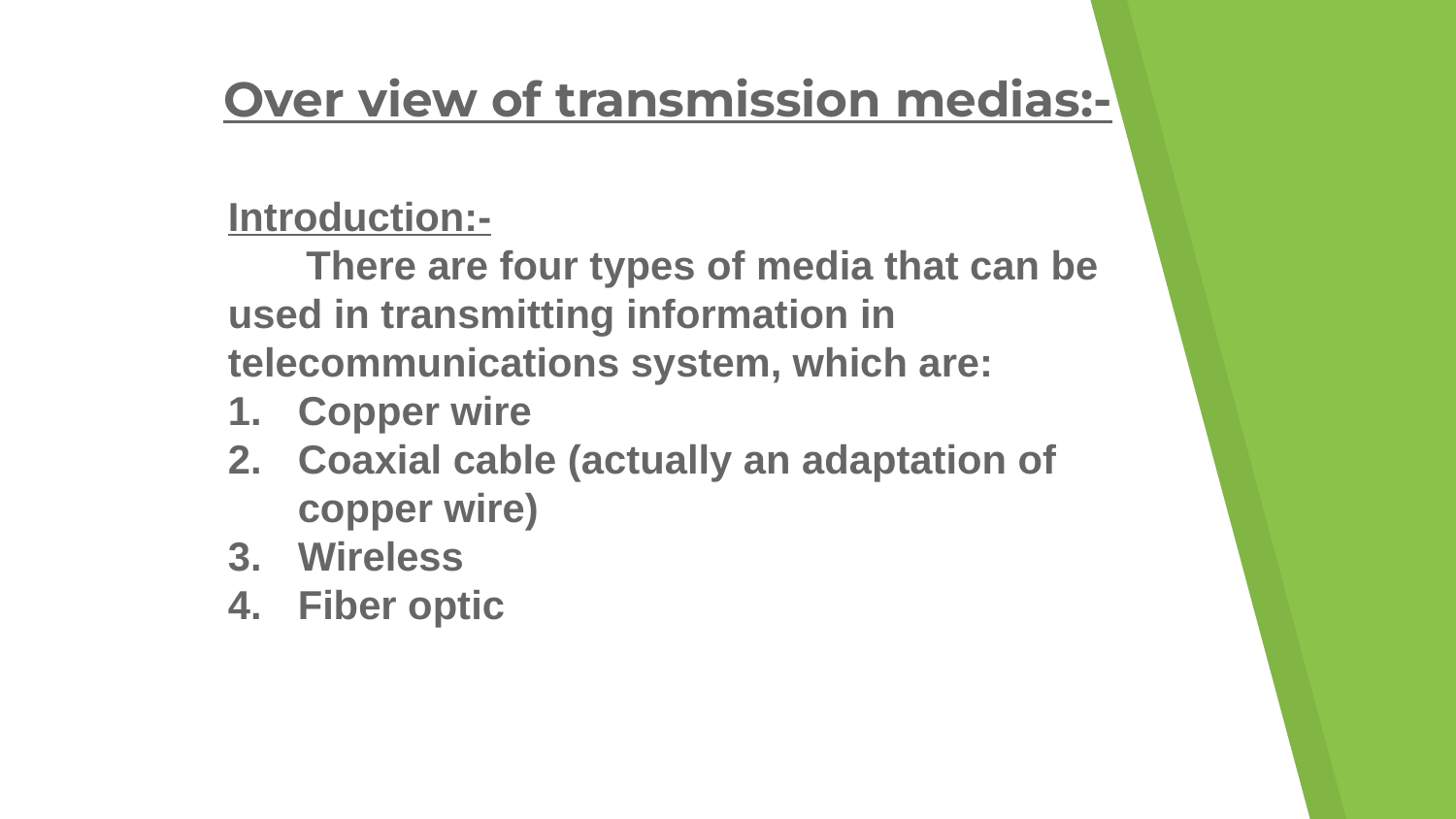

# Over view of transmission medias:-
Introduction:-
       There are four types of media that can be used in transmitting information in telecommunications system, which are:
Copper wire
Coaxial cable (actually an adaptation of copper wire)
Wireless
Fiber optic